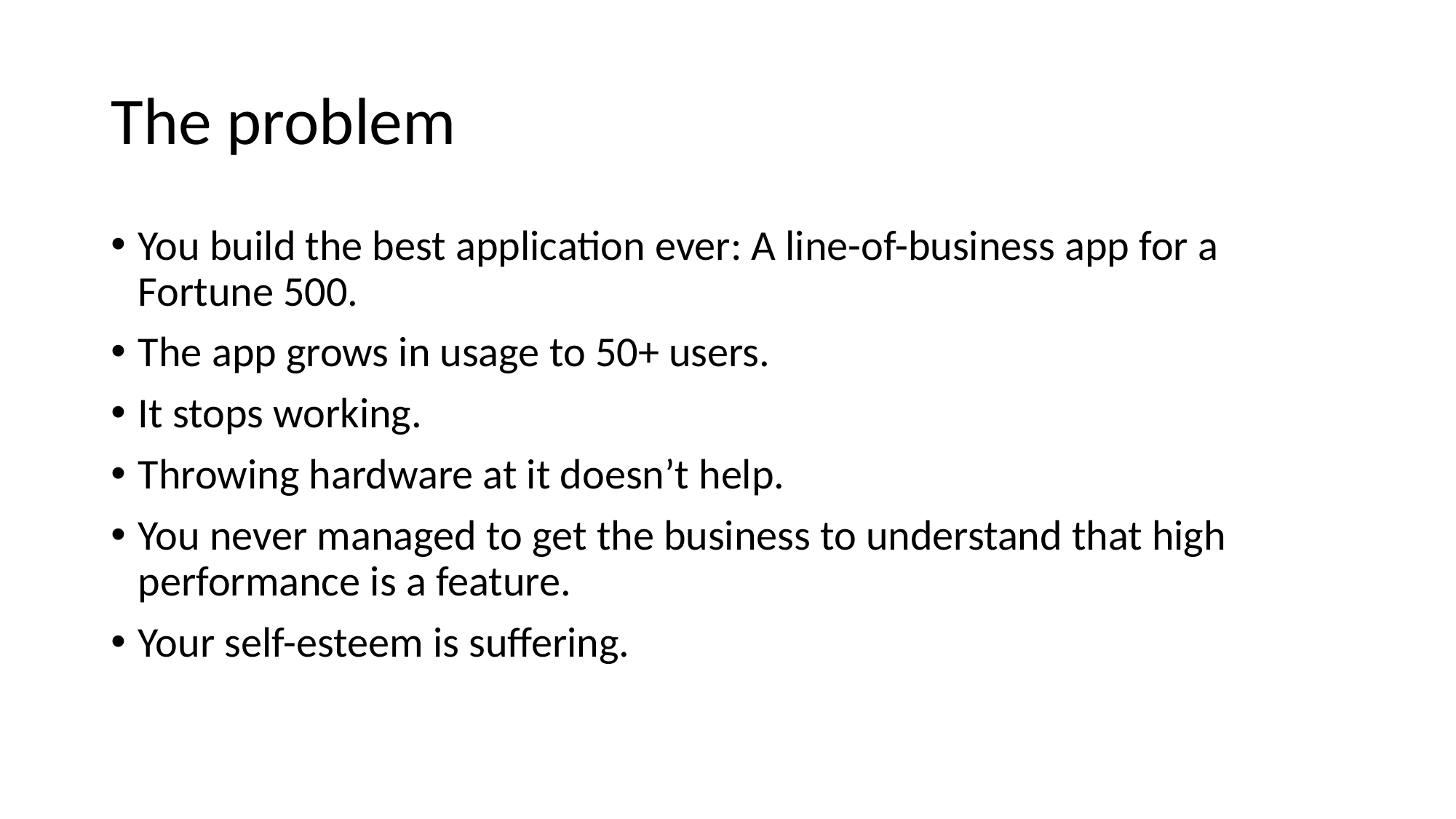

# The problem
You build the best application ever: A line-of-business app for a Fortune 500.
The app grows in usage to 50+ users.
It stops working.
Throwing hardware at it doesn’t help.
You never managed to get the business to understand that high performance is a feature.
Your self-esteem is suffering.